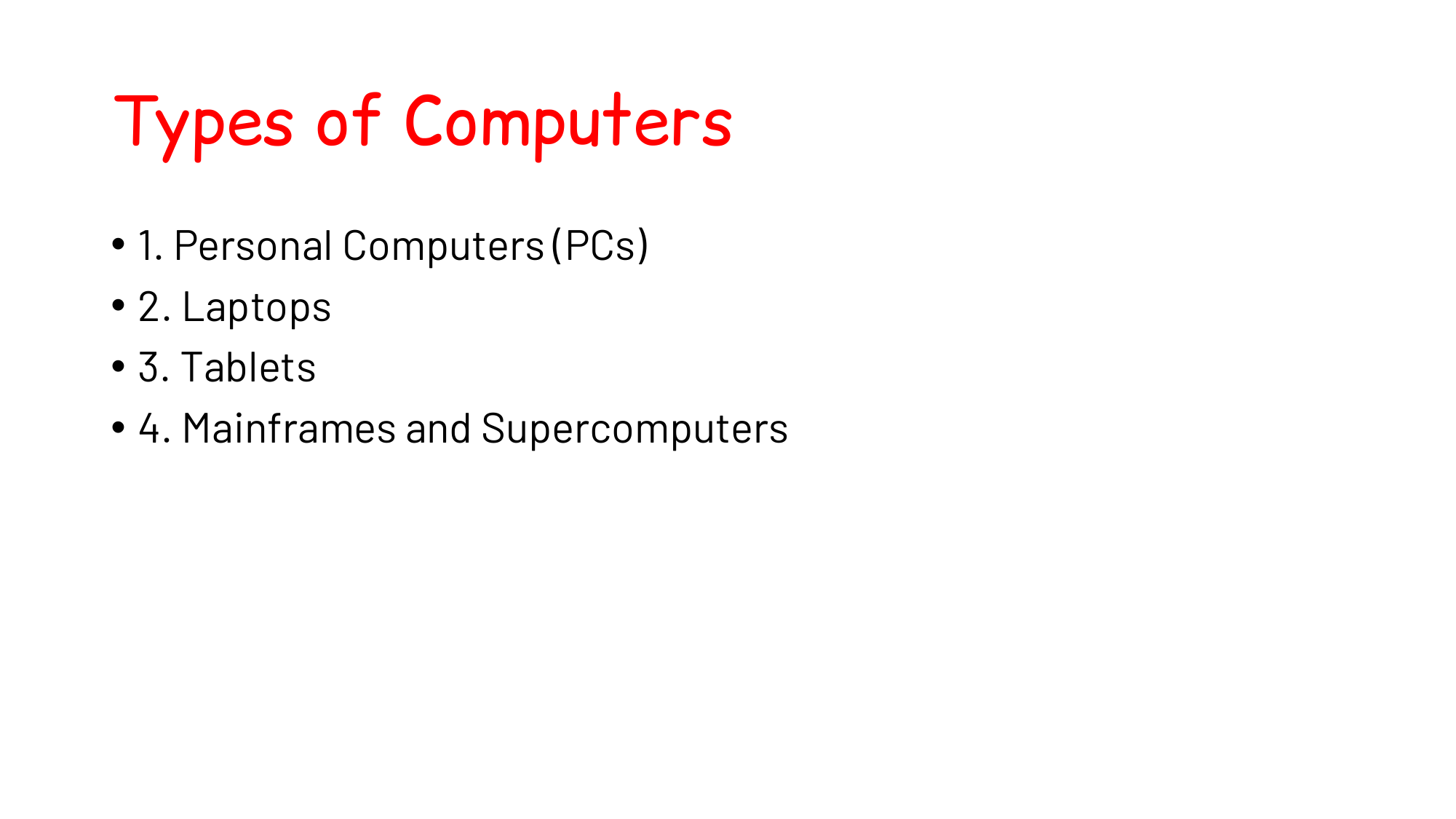

# Types of Computers
1. Personal Computers (PCs)
2. Laptops
3. Tablets
4. Mainframes and Supercomputers